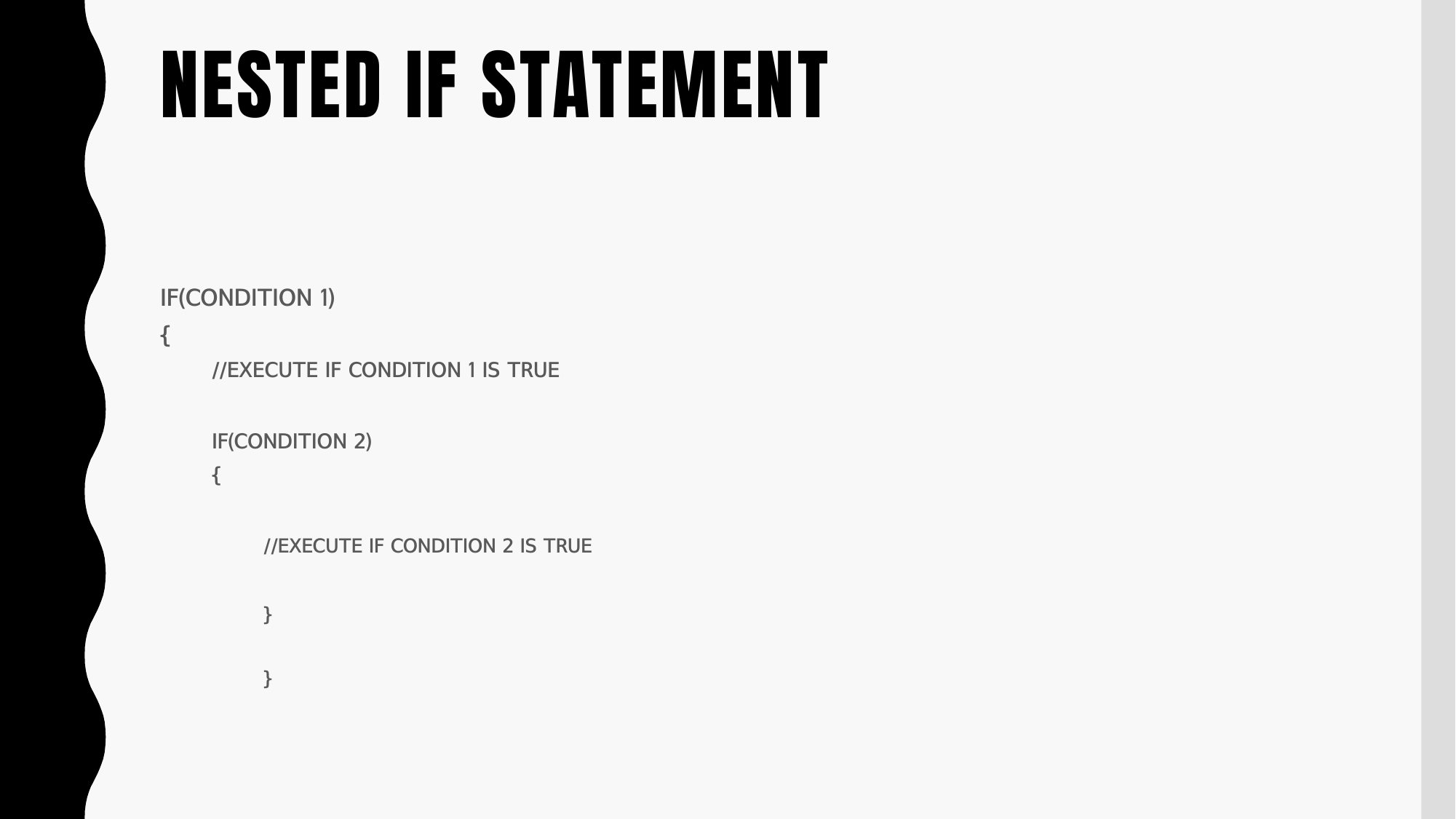

# NESTED IF STATEMENT
IF(CONDITION 1)
{
//EXECUTE IF CONDITION 1 IS TRUE

IF(CONDITION 2)
{

//EXECUTE IF CONDITION 2 IS TRUE

}

}